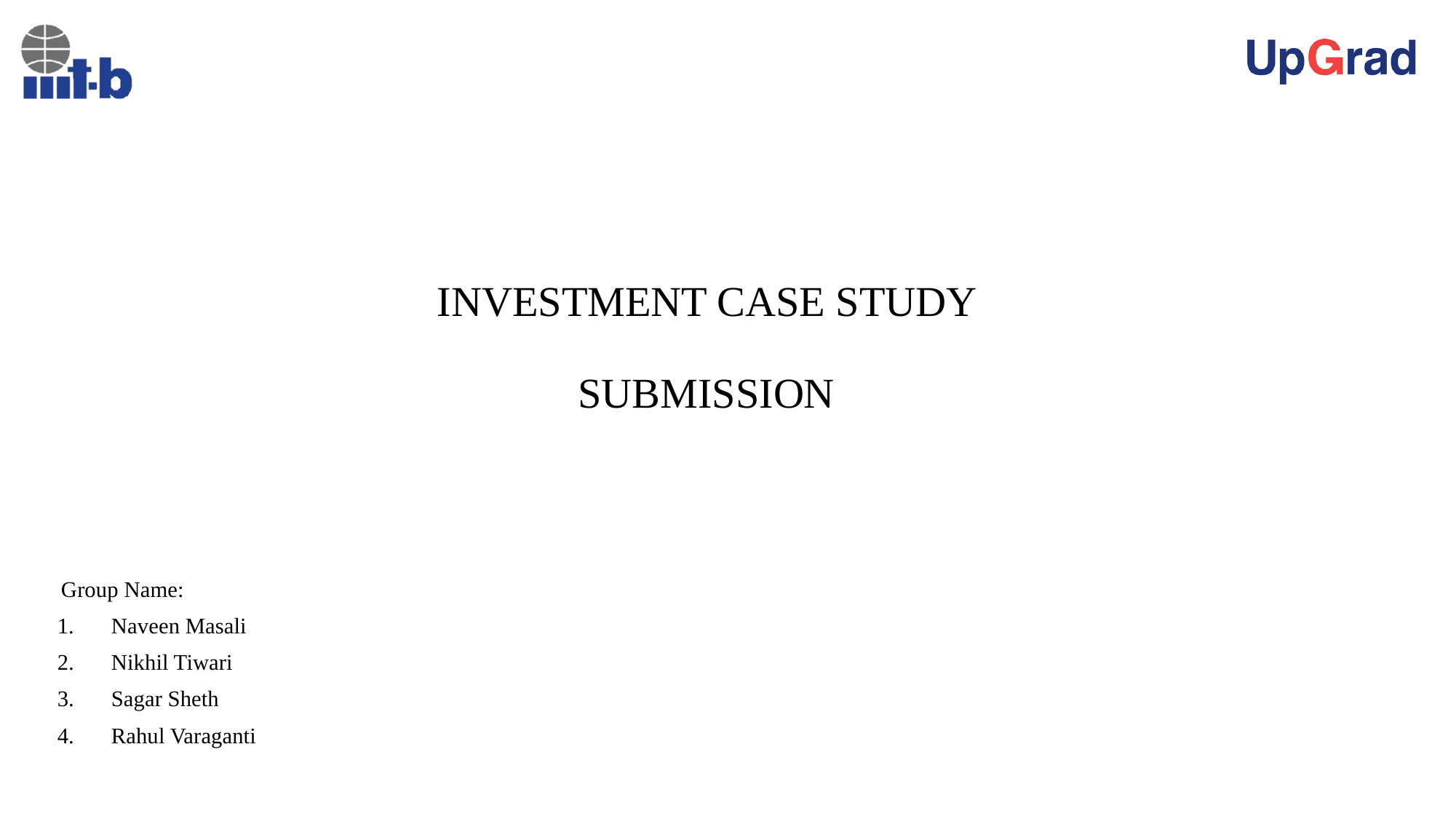

# INVESTMENT CASE STUDY SUBMISSION
 Group Name:
 Naveen Masali
 Nikhil Tiwari
 Sagar Sheth
 Rahul Varaganti